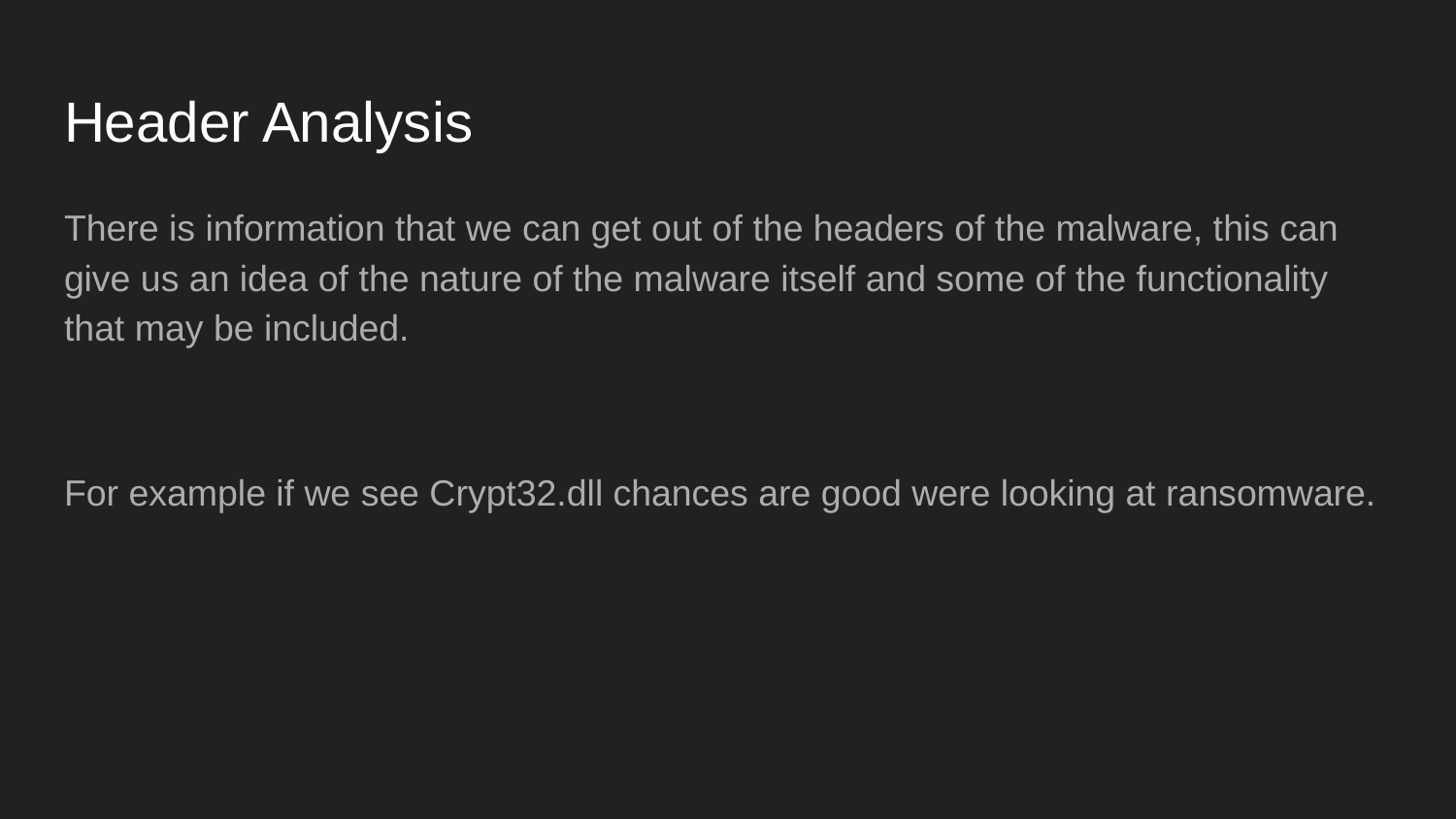

# Header Analysis
There is information that we can get out of the headers of the malware, this can give us an idea of the nature of the malware itself and some of the functionality that may be included.

For example if we see Crypt32.dll chances are good were looking at ransomware.